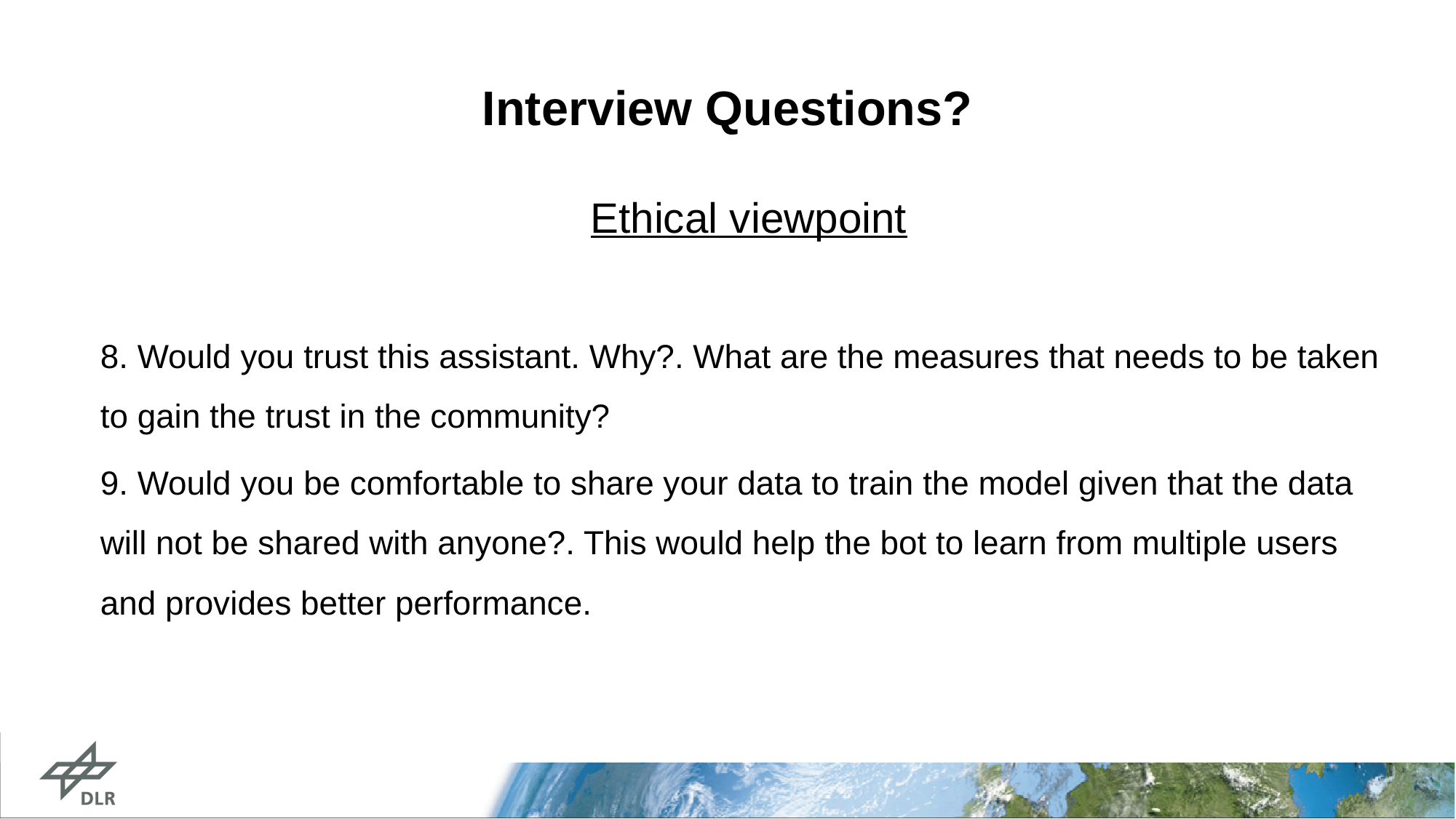

# Interview Questions?
Ethical viewpoint

8. Would you trust this assistant. Why?. What are the measures that needs to be taken to gain the trust in the community?
9. Would you be comfortable to share your data to train the model given that the data will not be shared with anyone?. This would help the bot to learn from multiple users and provides better performance.